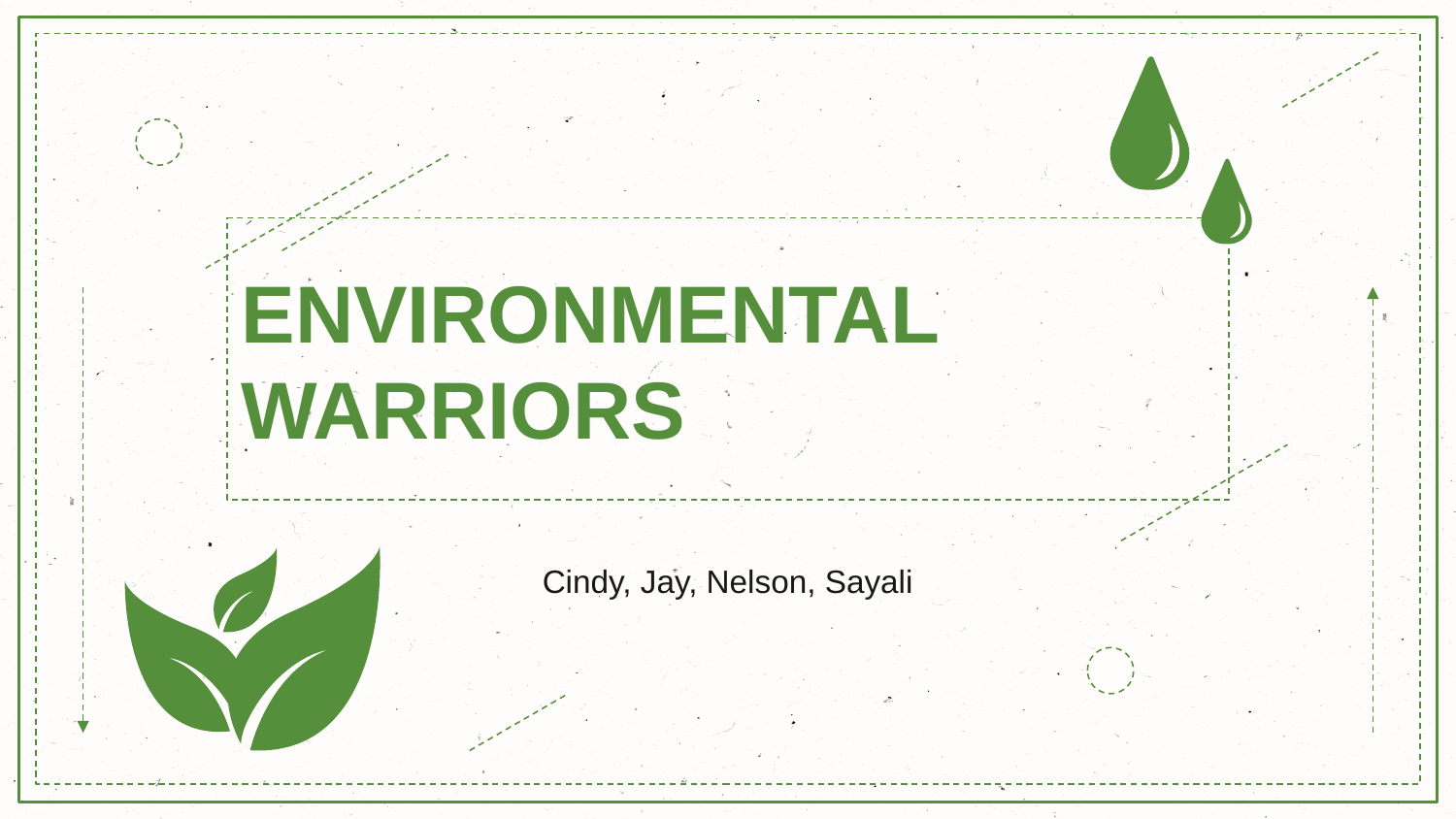

# ENVIRONMENTAL WARRIORS

Cindy, Jay, Nelson, Sayali